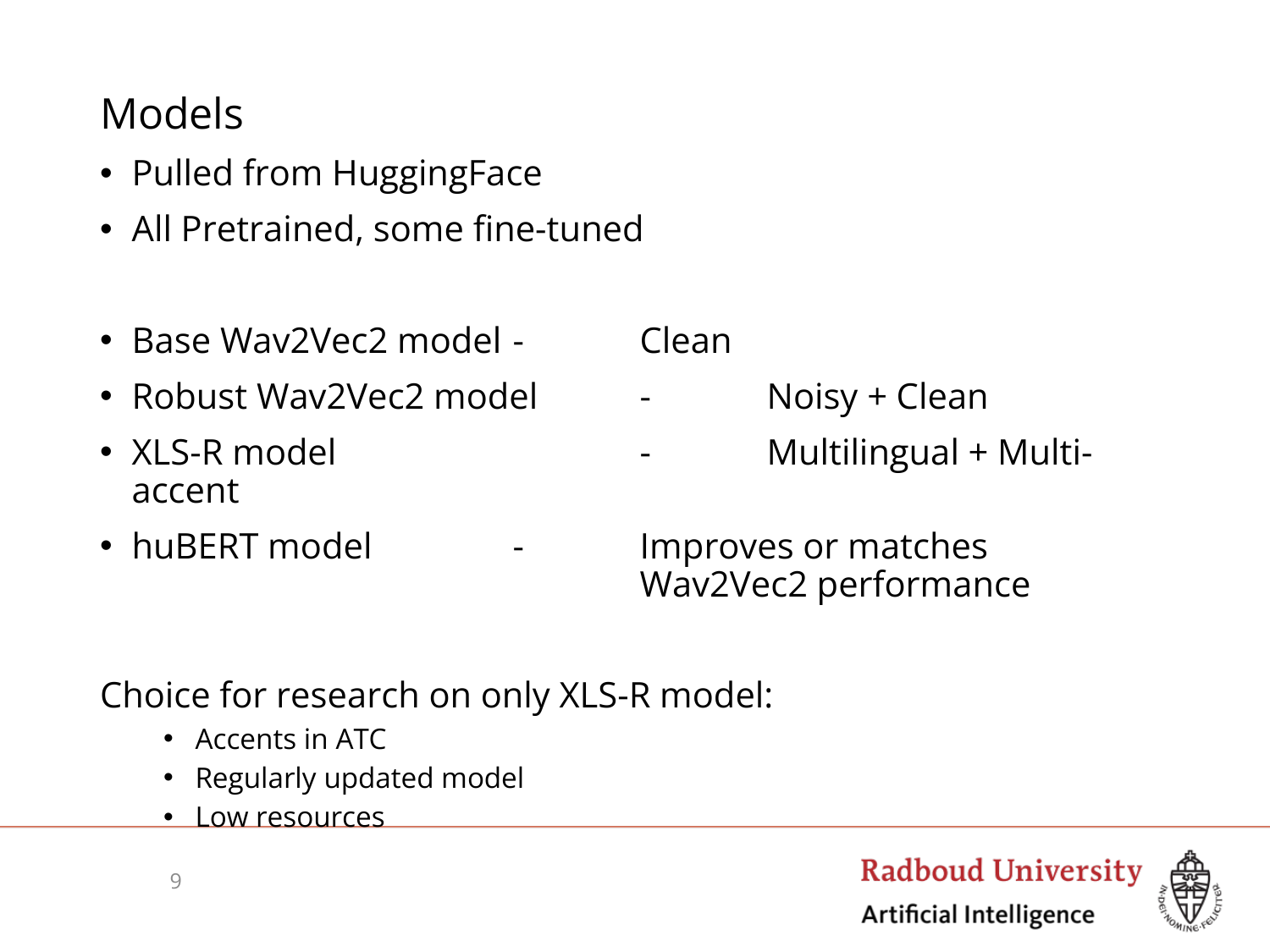

Models
Pulled from HuggingFace
All Pretrained, some fine-tuned

Base Wav2Vec2 model 	-	Clean
Robust Wav2Vec2 model	-	Noisy + Clean
XLS-R model			-	Multilingual + Multi-accent
huBERT model		-	Improves or matches 						Wav2Vec2 performance

Choice for research on only XLS-R model:
Accents in ATC
Regularly updated model
Low resources

9